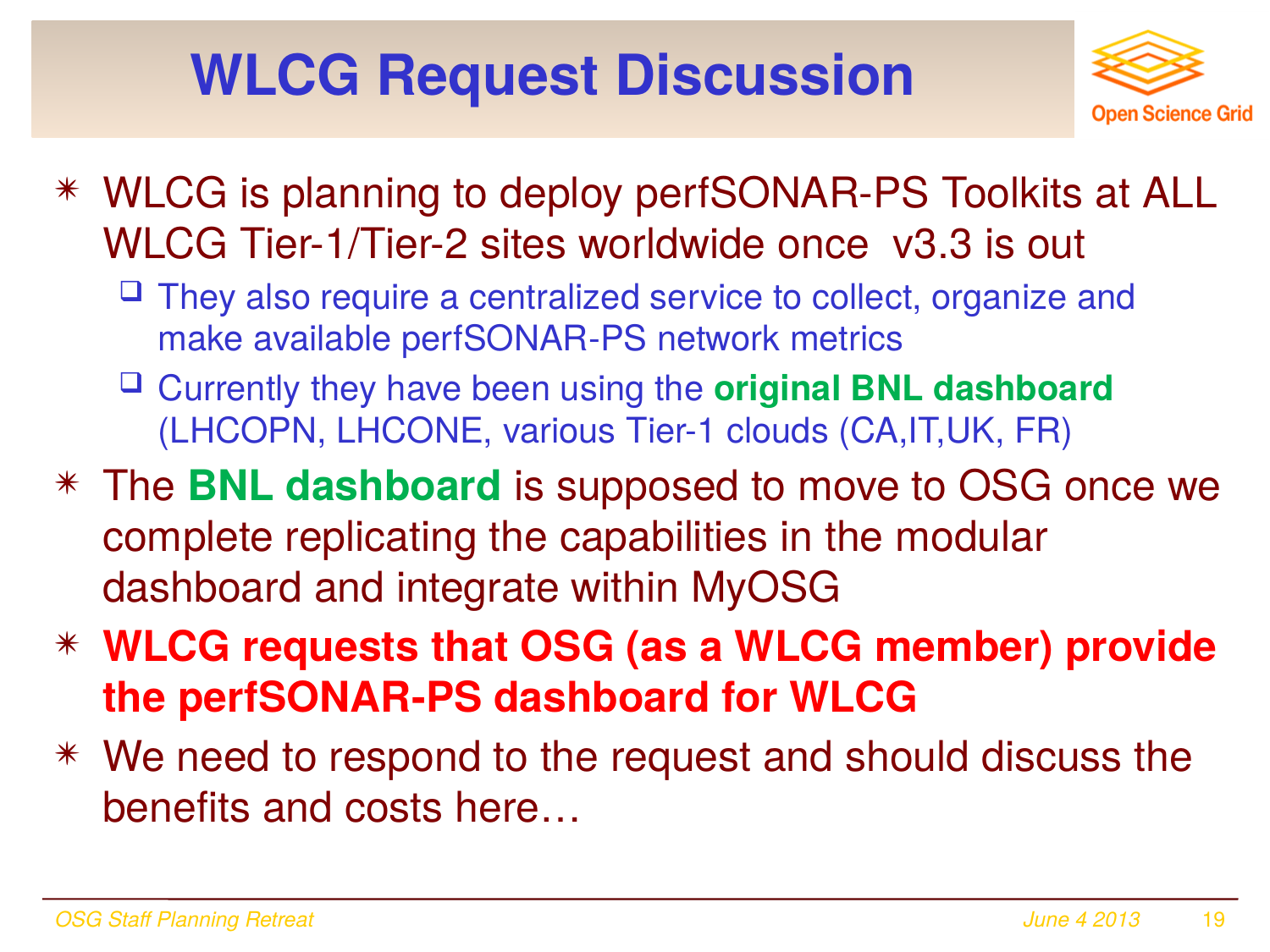

# WLCG Request Discussion
WLCG is planning to deploy perfSONAR-PS Toolkits at ALL WLCG Tier-1/Tier-2 sites worldwide once  v3.3 is out
They also require a centralized service to collect, organize and make available perfSONAR-PS network metrics
Currently they have been using the original BNL dashboard (LHCOPN, LHCONE, various Tier-1 clouds (CA,IT,UK, FR)
The BNL dashboard is supposed to move to OSG once we complete replicating the capabilities in the modular dashboard and integrate within MyOSG
WLCG requests that OSG (as a WLCG member) provide the perfSONAR-PS dashboard for WLCG
We need to respond to the request and should discuss the  benefits and costs here…

OSG Staff Planning Retreat
June 4 2013
19